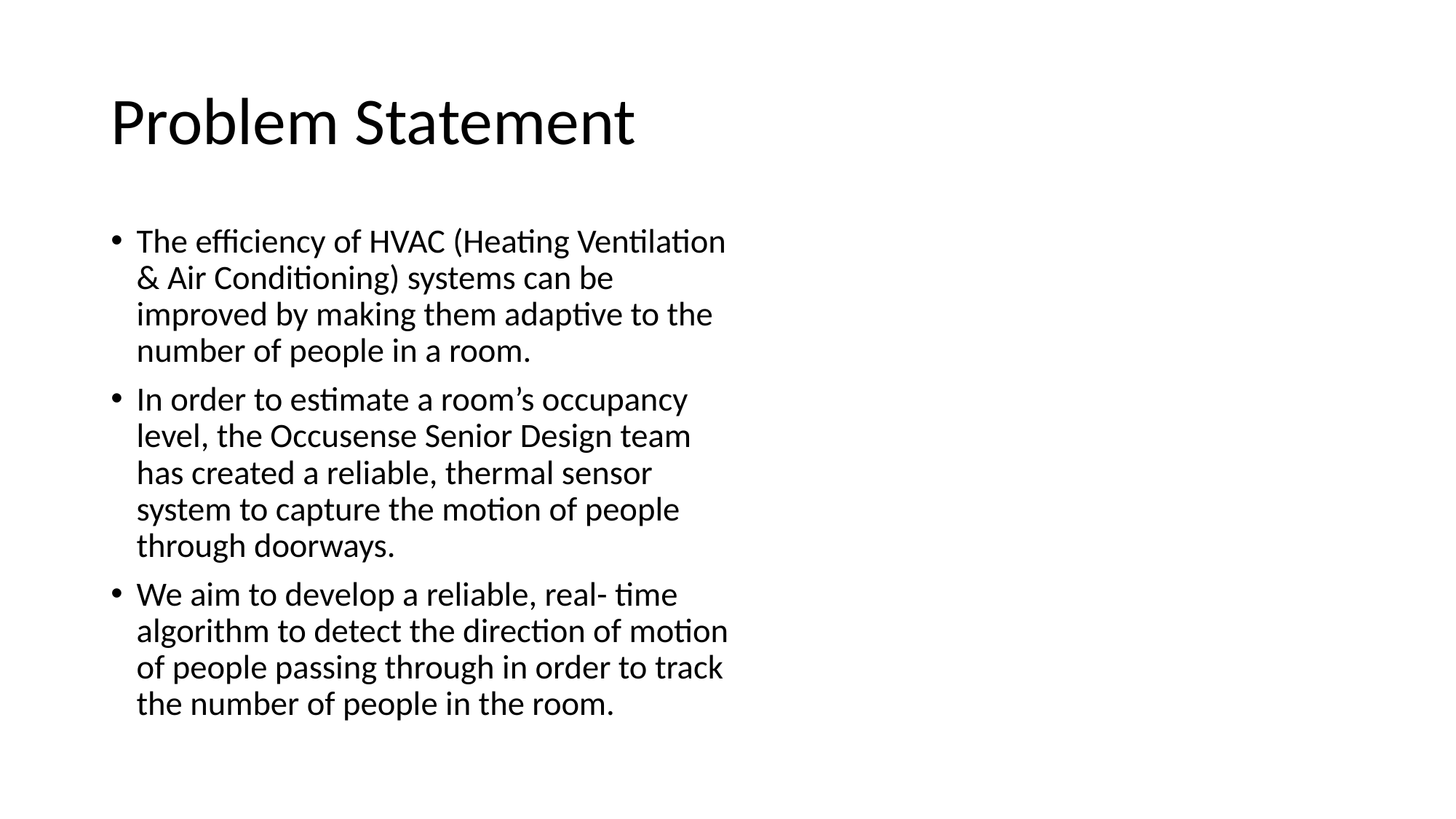

# Problem Statement
The efficiency of HVAC (Heating Ventilation & Air Conditioning) systems can be improved by making them adaptive to the number of people in a room.
In order to estimate a room’s occupancy level, the Occusense Senior Design team has created a reliable, thermal sensor system to capture the motion of people through doorways.
We aim to develop a reliable, real- time algorithm to detect the direction of motion of people passing through in order to track the number of people in the room.